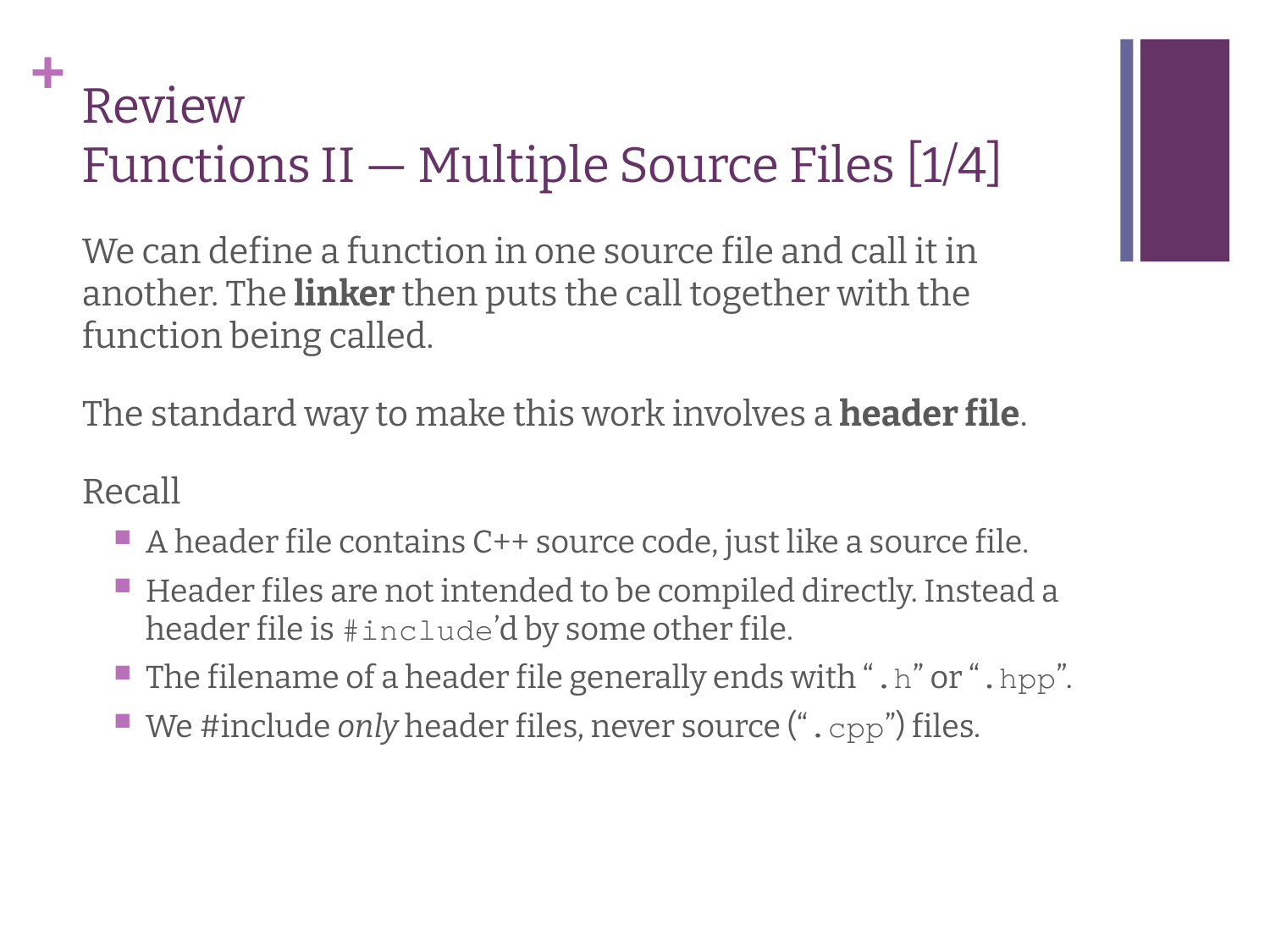

# Review Functions II — Multiple Source Files [1/4]
We can define a function in one source file and call it in another. The linker then puts the call together with the function being called.
The standard way to make this work involves a header file.
Recall
A header file contains C++ source code, just like a source file.
Header files are not intended to be compiled directly. Instead a header file is #include’d by some other file.
The filename of a header file generally ends with “.h” or “.hpp”.
We #include only header files, never source (“.cpp”) files.